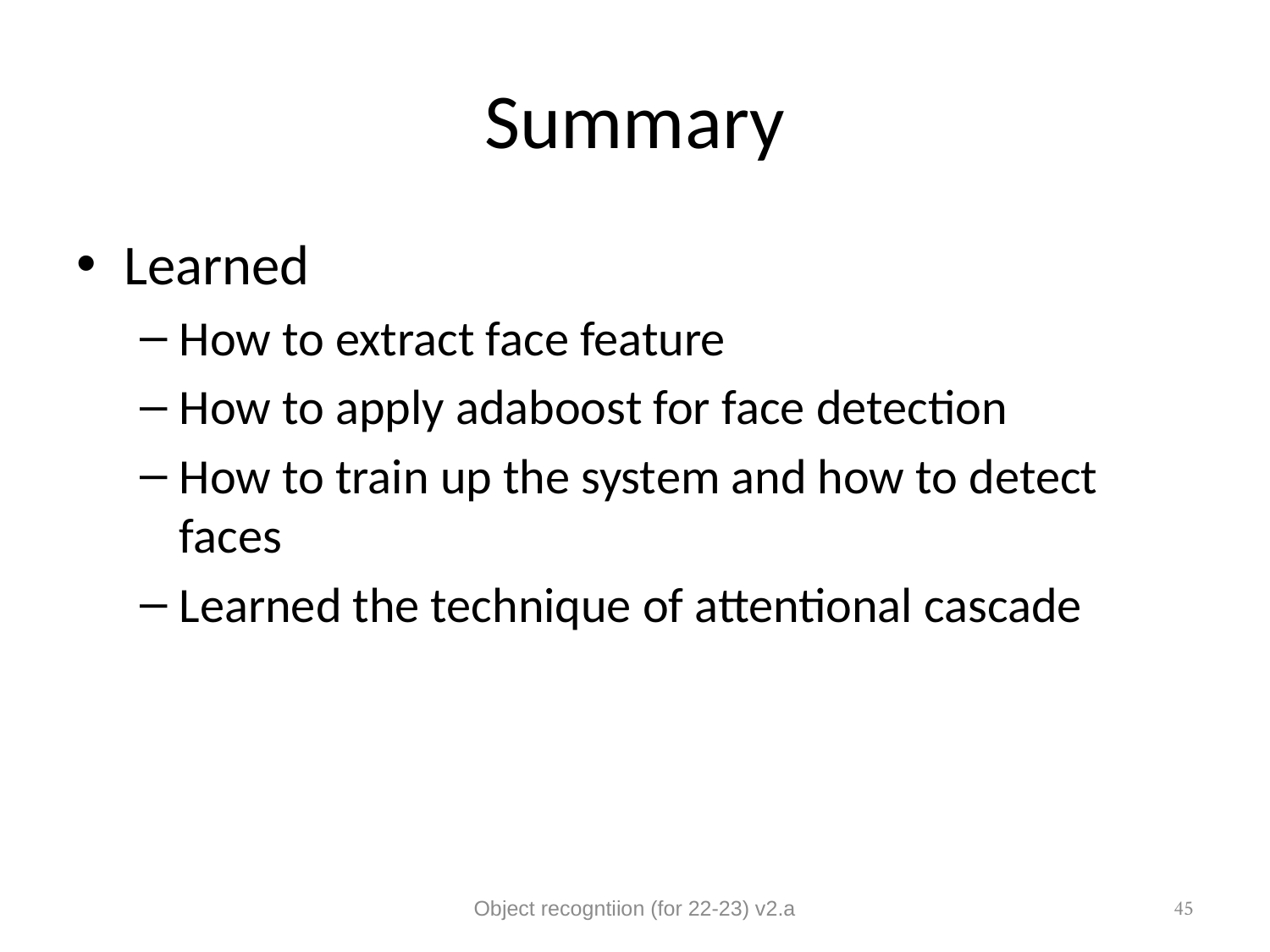

# Summary
Learned
How to extract face feature
How to apply adaboost for face detection
How to train up the system and how to detect faces
Learned the technique of attentional cascade
Object recogntiion (for 22-23) v2.a
45